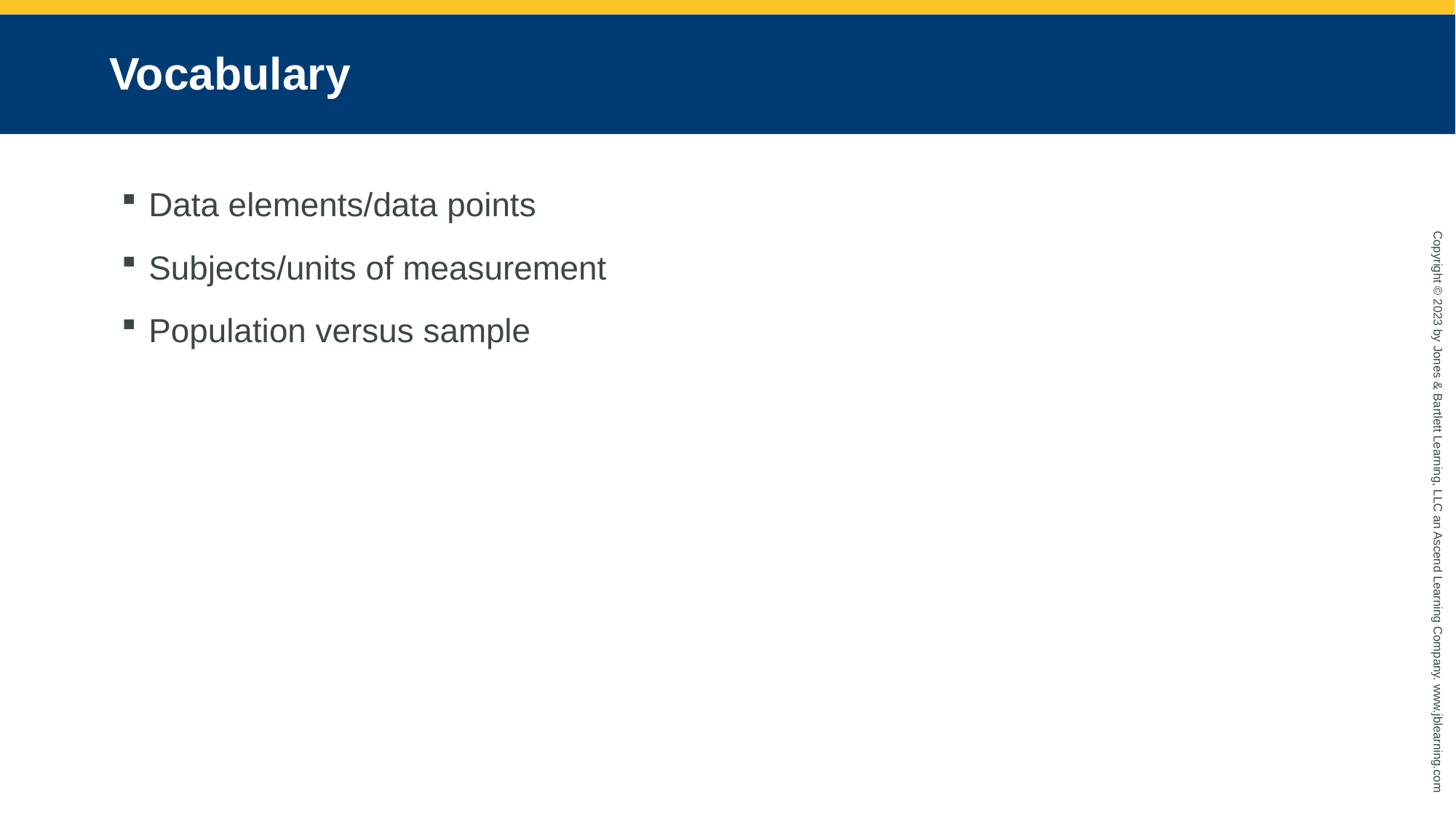

# Vocabulary
Data elements/data points
Subjects/units of measurement
Population versus sample